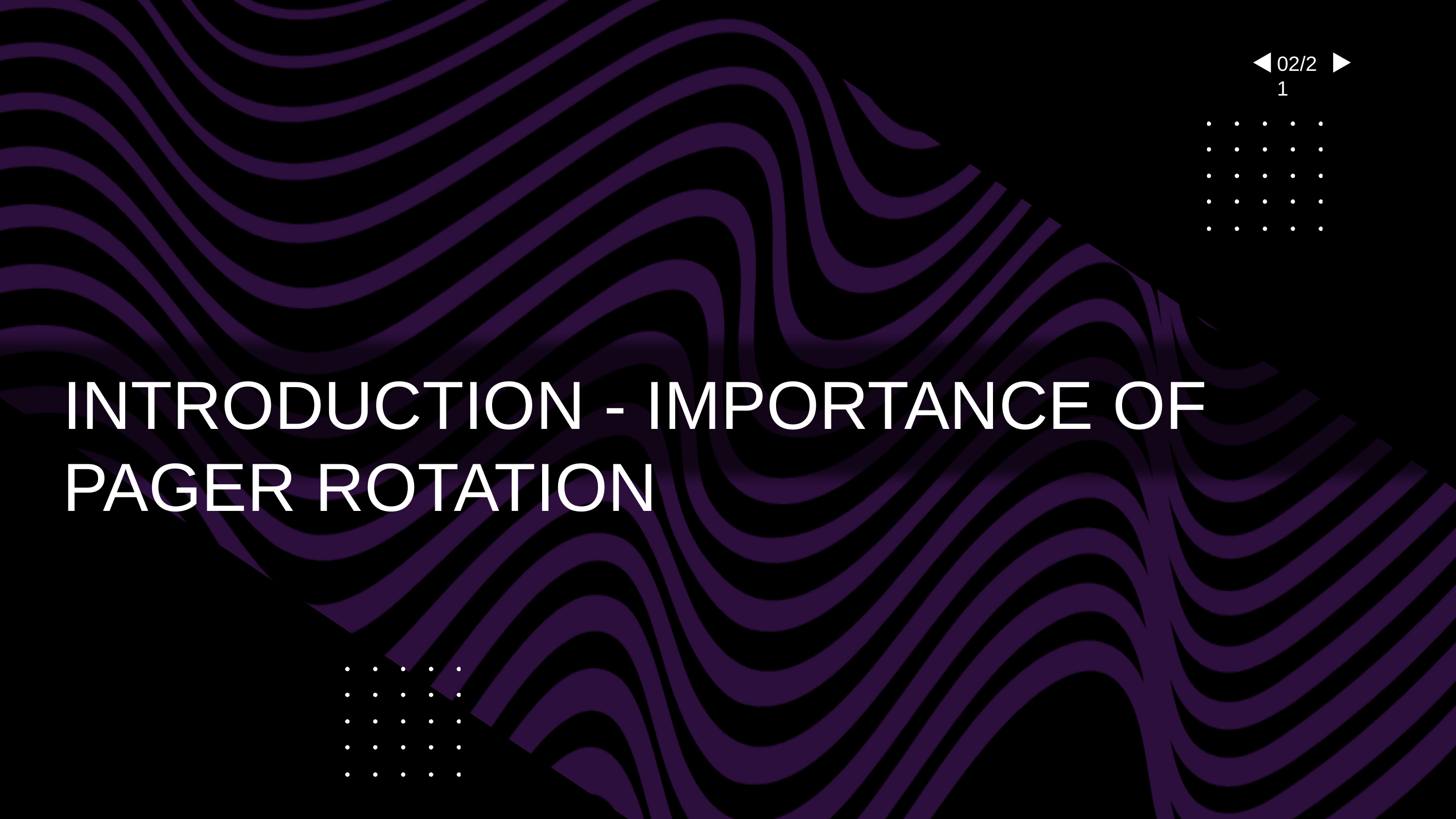

02/21

INTRODUCTION - IMPORTANCE OF PAGER ROTATION